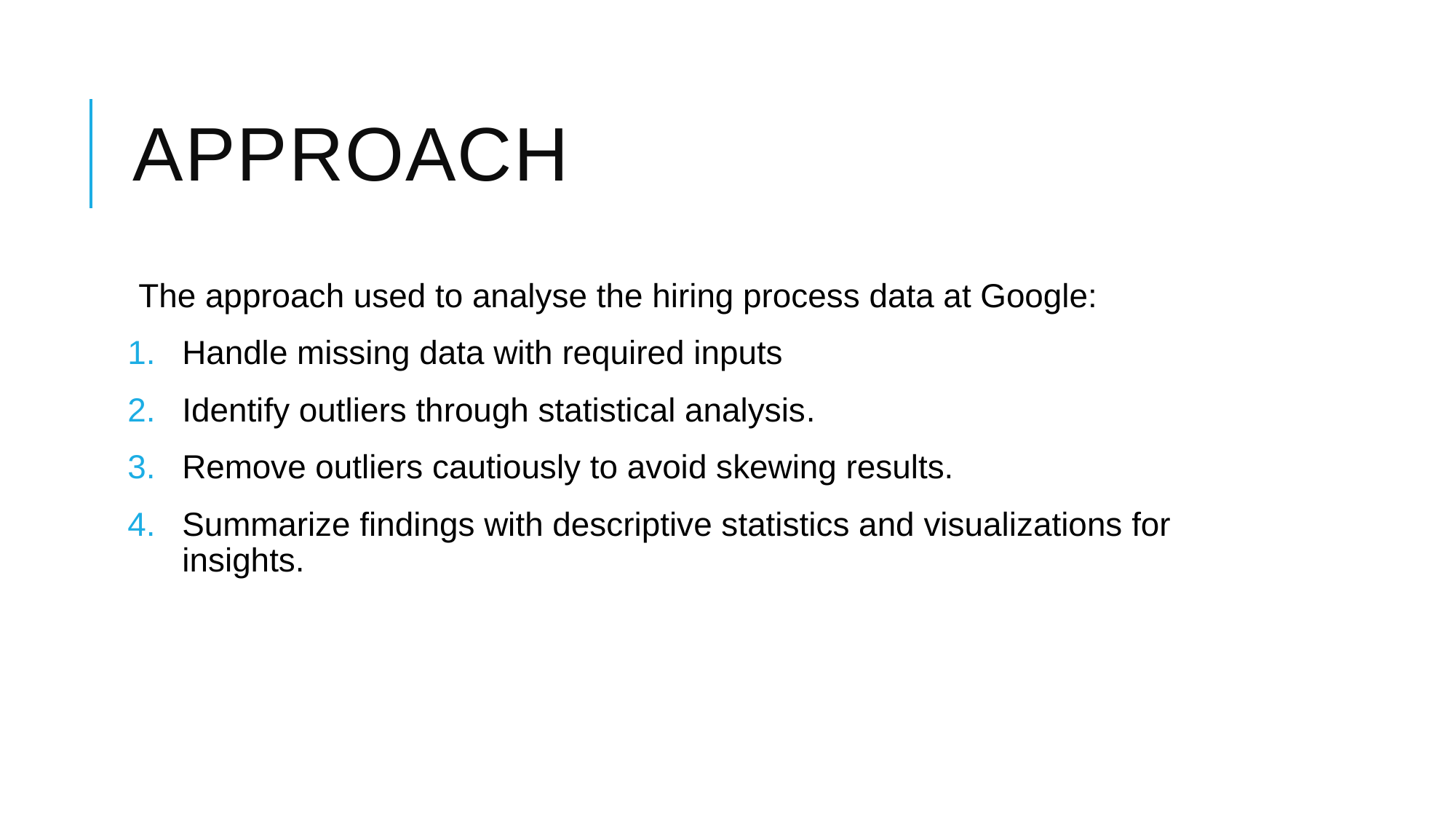

# Approach
The approach used to analyse the hiring process data at Google:
Handle missing data with required inputs
Identify outliers through statistical analysis.
Remove outliers cautiously to avoid skewing results.
Summarize findings with descriptive statistics and visualizations for insights.